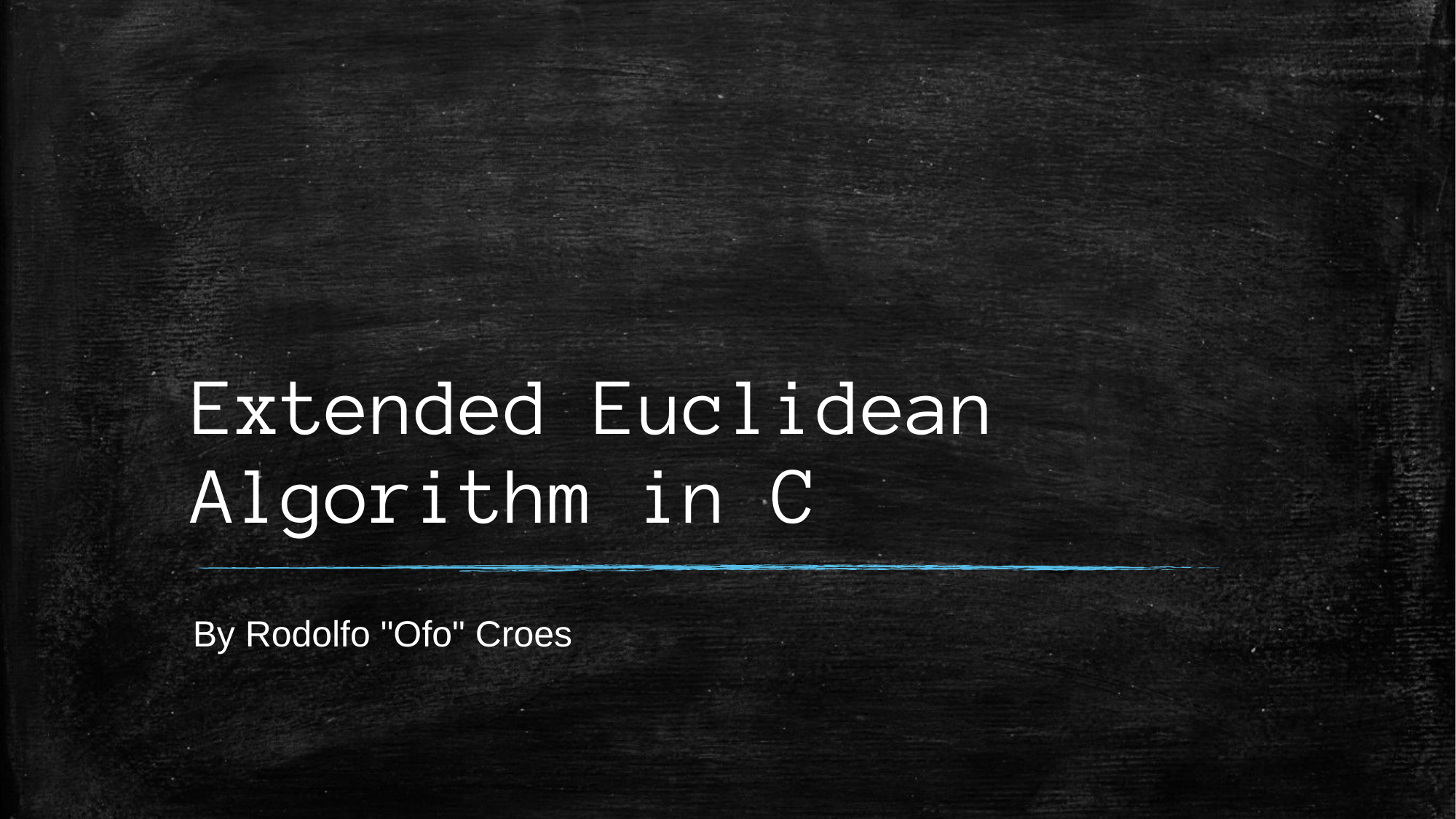

# Extended Euclidean Algorithm in C
By Rodolfo "Ofo" Croes